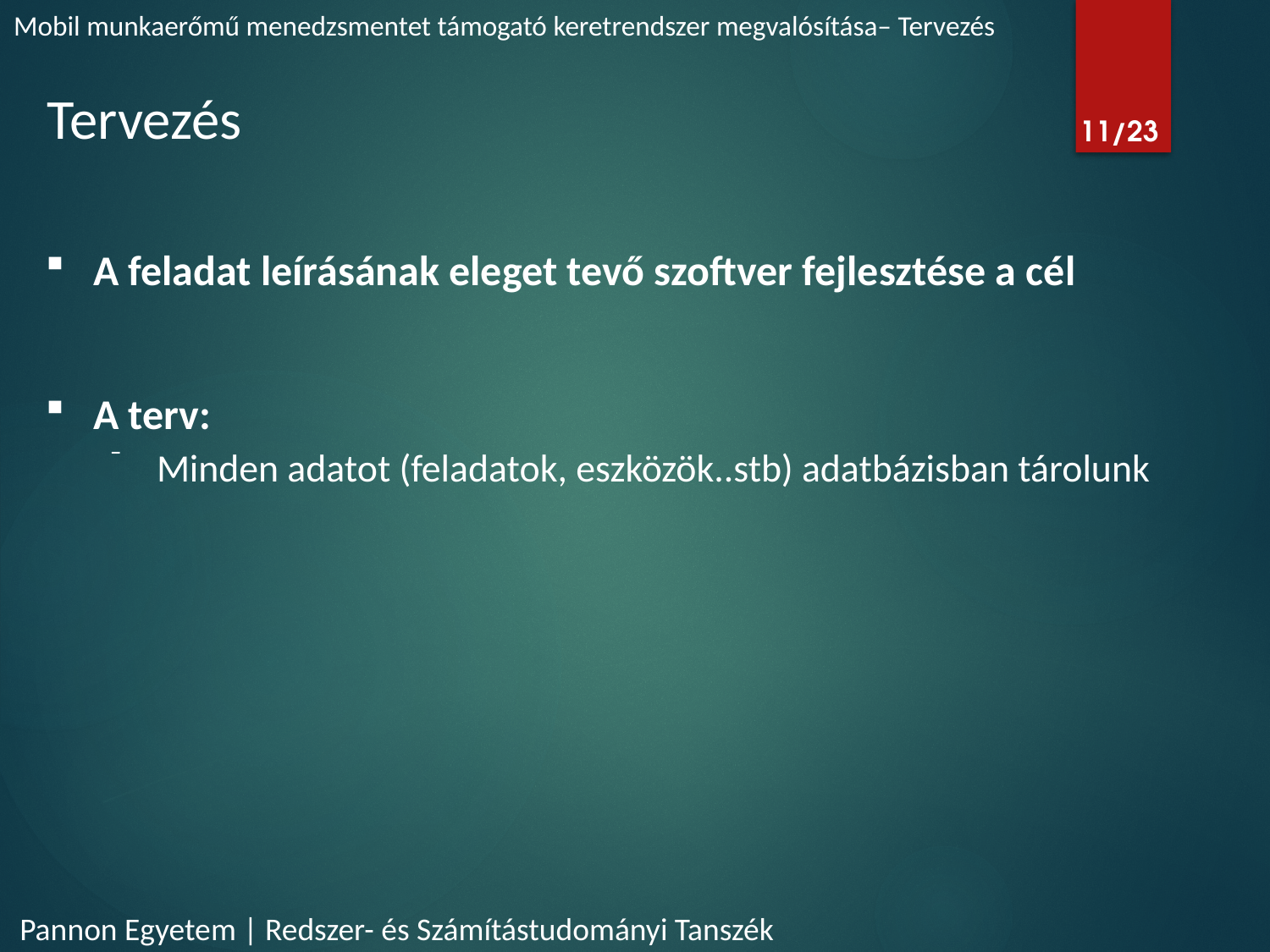

Mobil munkaerőmű menedzsmentet támogató keretrendszer megvalósítása– Tervezés
11/23
Tervezés
A feladat leírásának eleget tevő szoftver fejlesztése a cél

A terv:
Minden adatot (feladatok, eszközök..stb) adatbázisban tárolunk
Pannon Egyetem | Redszer- és Számítástudományi Tanszék